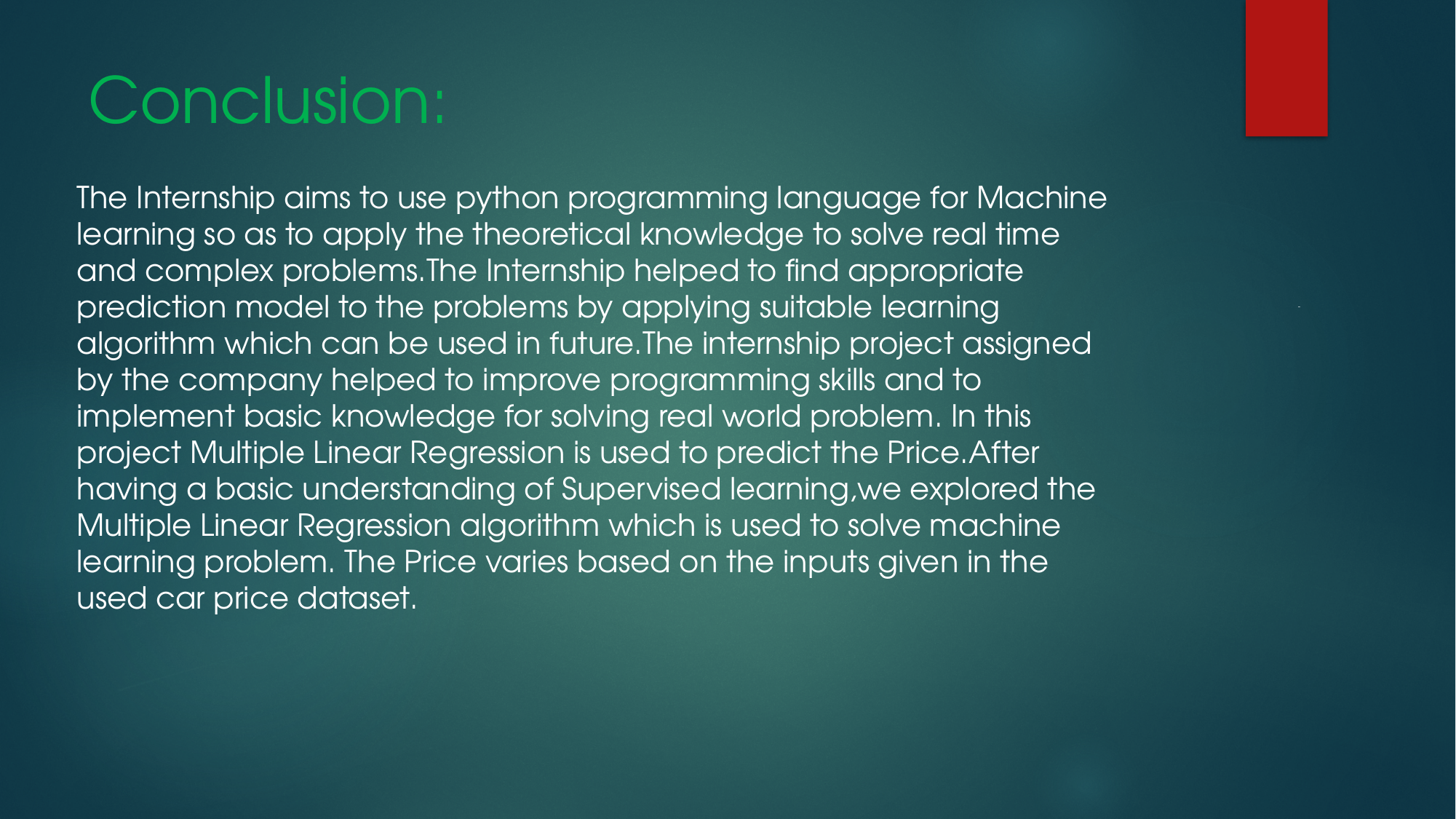

# Conclusion:
The Internship aims to use python programming language for Machine learning so as to apply the theoretical knowledge to solve real time and complex problems.The Internship helped to find appropriate prediction model to the problems by applying suitable learning algorithm which can be used in future.The internship project assigned by the company helped to improve programming skills and to implement basic knowledge for solving real world problem. In this project Multiple Linear Regression is used to predict the Price.After having a basic understanding of Supervised learning,we explored the Multiple Linear Regression algorithm which is used to solve machine learning problem. The Price varies based on the inputs given in the used car price dataset.
.